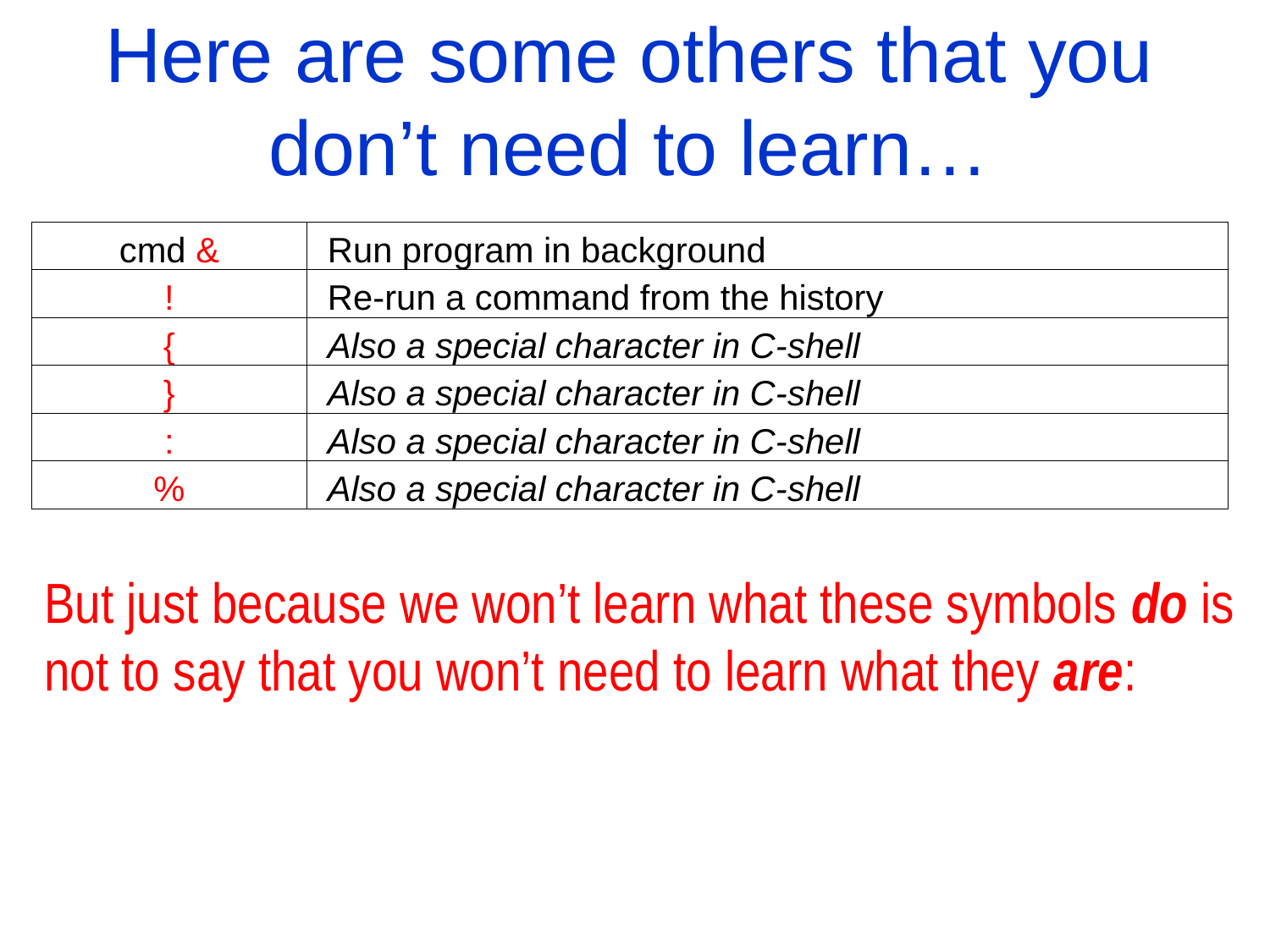

Here are some others that you don’t need to learn…
| cmd & | Run program in background |
| --- | --- |
| ! | Re-run a command from the history |
| { | Also a special character in C-shell |
| } | Also a special character in C-shell |
| : | Also a special character in C-shell |
| % | Also a special character in C-shell |
But just because we won’t learn what these symbols do is not to say that you won’t need to learn what they are: